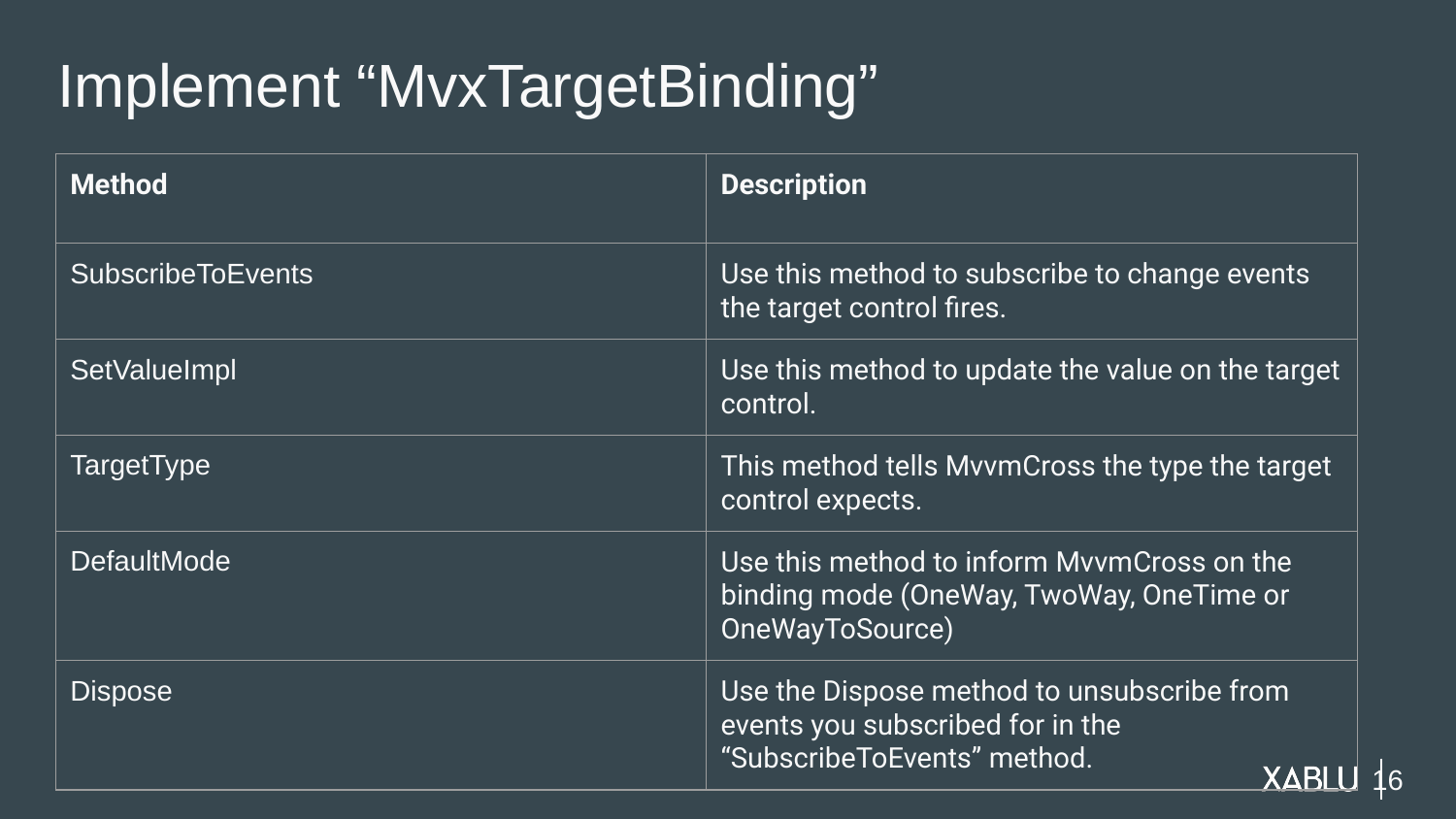

Implement “MvxTargetBinding”

| Method | Description |
| --- | --- |
| SubscribeToEvents | Use this method to subscribe to change events the target control fires. |
| SetValueImpl | Use this method to update the value on the target control. |
| TargetType | This method tells MvvmCross the type the target control expects. |
| DefaultMode | Use this method to inform MvvmCross on the binding mode (OneWay, TwoWay, OneTime or OneWayToSource) |
| Dispose | Use the Dispose method to unsubscribe from events you subscribed for in the “SubscribeToEvents” method. |
16